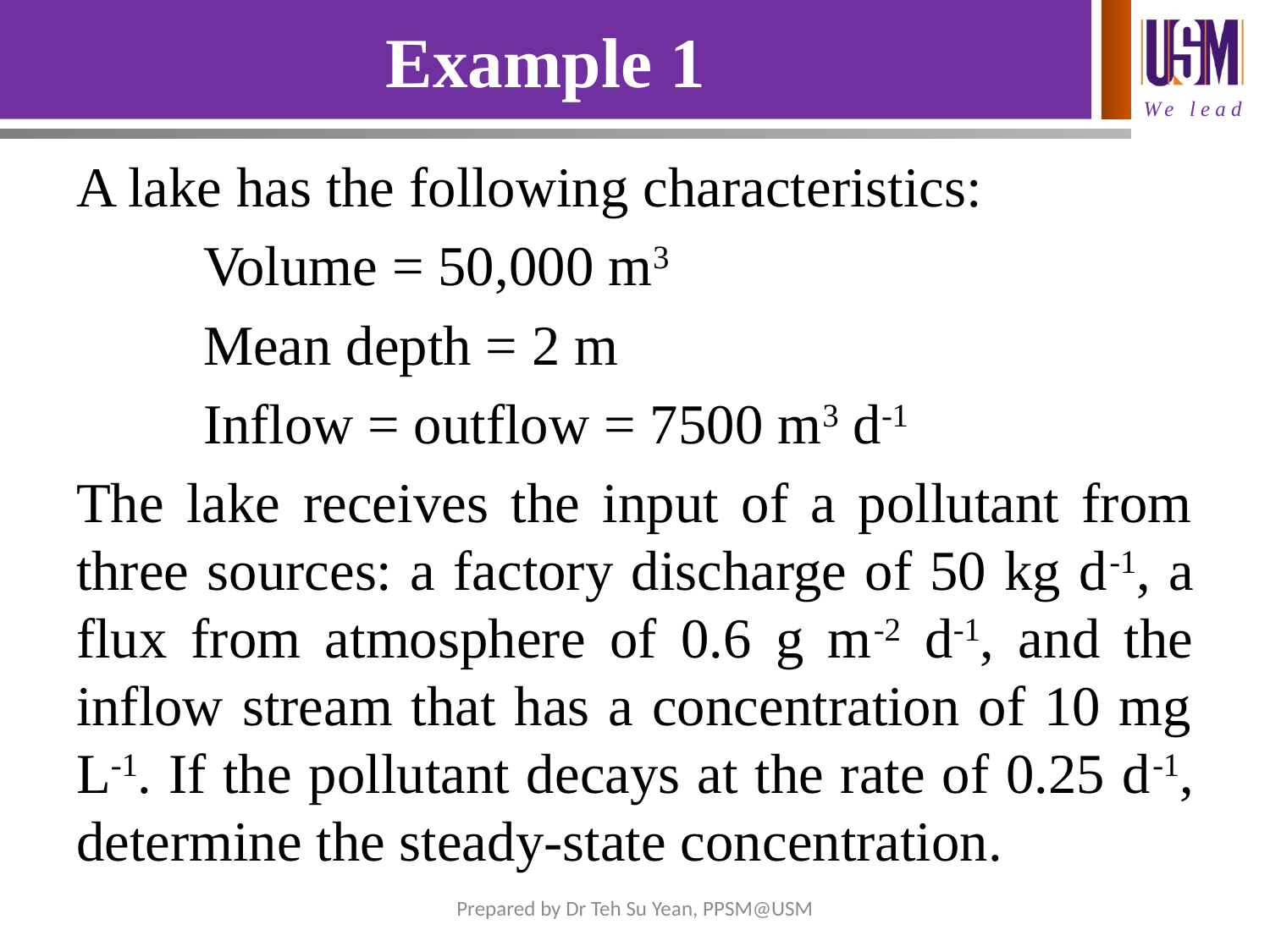

# Example 1
A lake has the following characteristics:
	Volume = 50,000 m3
	Mean depth = 2 m
	Inflow = outflow = 7500 m3 d-1
The lake receives the input of a pollutant from three sources: a factory discharge of 50 kg d-1, a flux from atmosphere of 0.6 g m-2 d-1, and the inflow stream that has a concentration of 10 mg L-1. If the pollutant decays at the rate of 0.25 d-1, determine the steady-state concentration.
Prepared by Dr Teh Su Yean, PPSM@USM